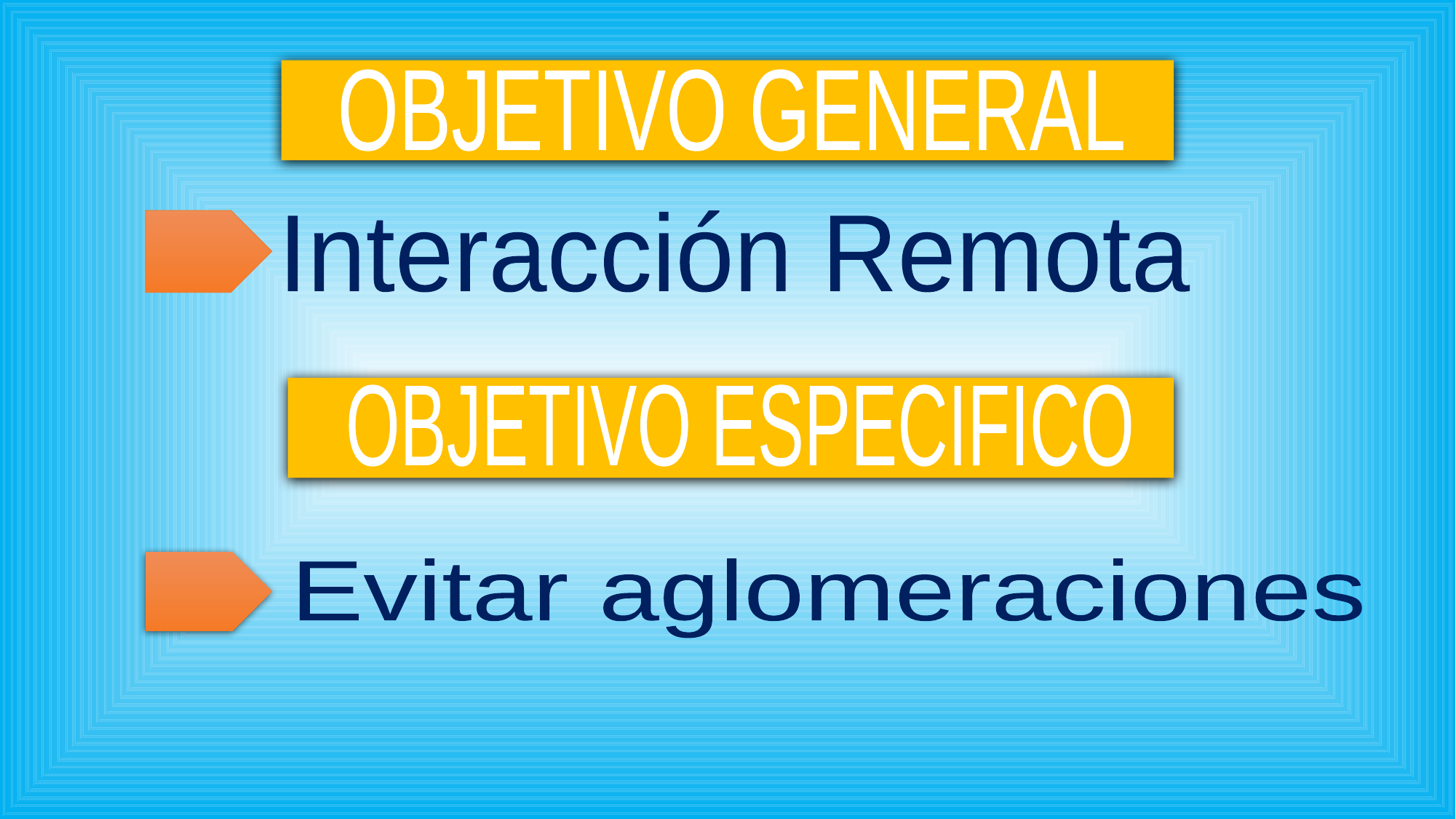

OBJETIVO GENERAL

Interacción Remota

OBJETIVO ESPECIFICO

Evitar aglomeraciones